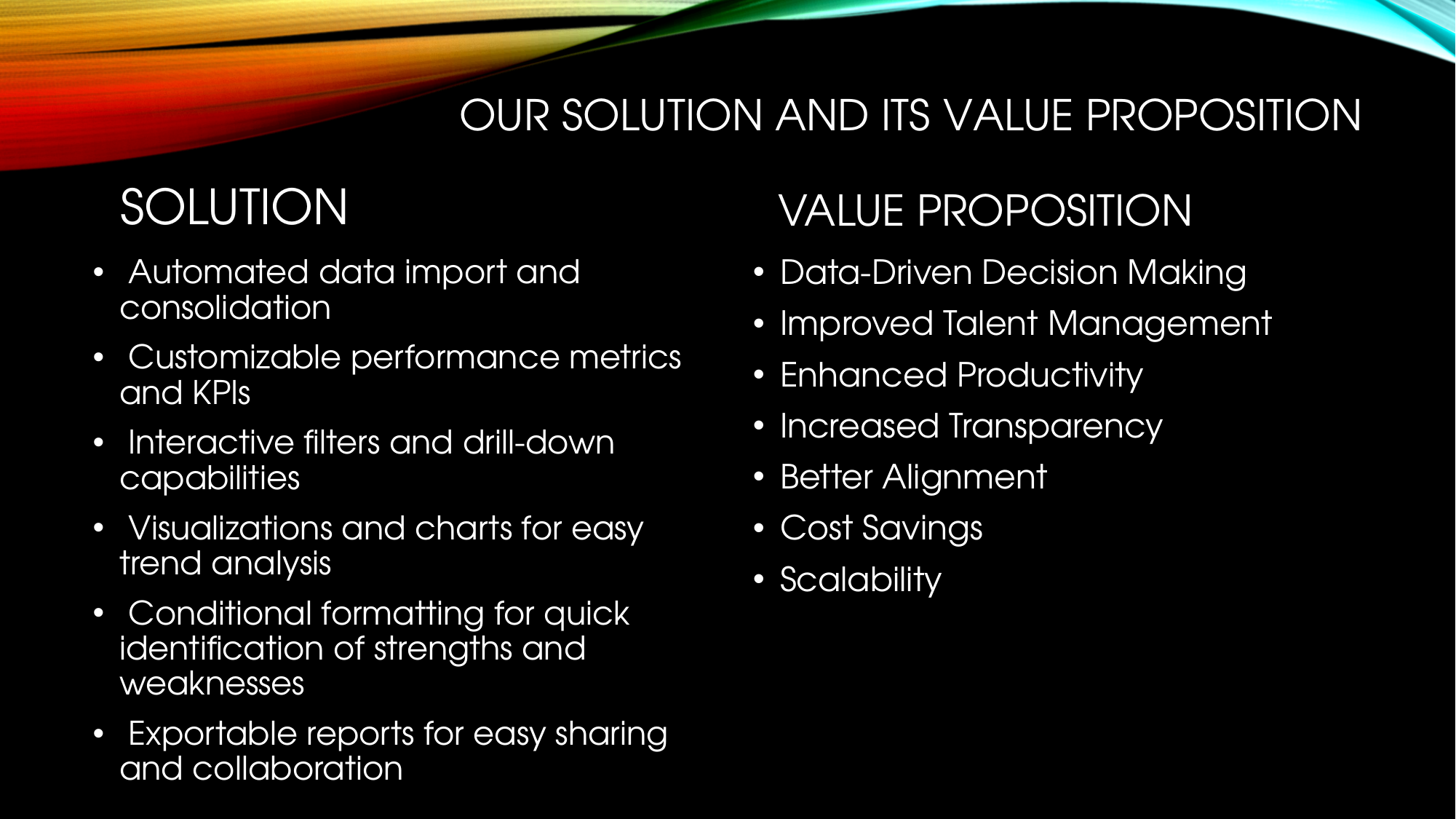

# OUR SOLUTION AND ITS VALUE PROPOSITION
SOLUTION
VALUE PROPOSITION
 Automated data import and consolidation
 Customizable performance metrics and KPIs
 Interactive filters and drill-down capabilities
 Visualizations and charts for easy trend analysis
 Conditional formatting for quick identification of strengths and weaknesses
 Exportable reports for easy sharing and collaboration
Data-Driven Decision Making
Improved Talent Management
Enhanced Productivity
Increased Transparency
Better Alignment
Cost Savings
Scalability